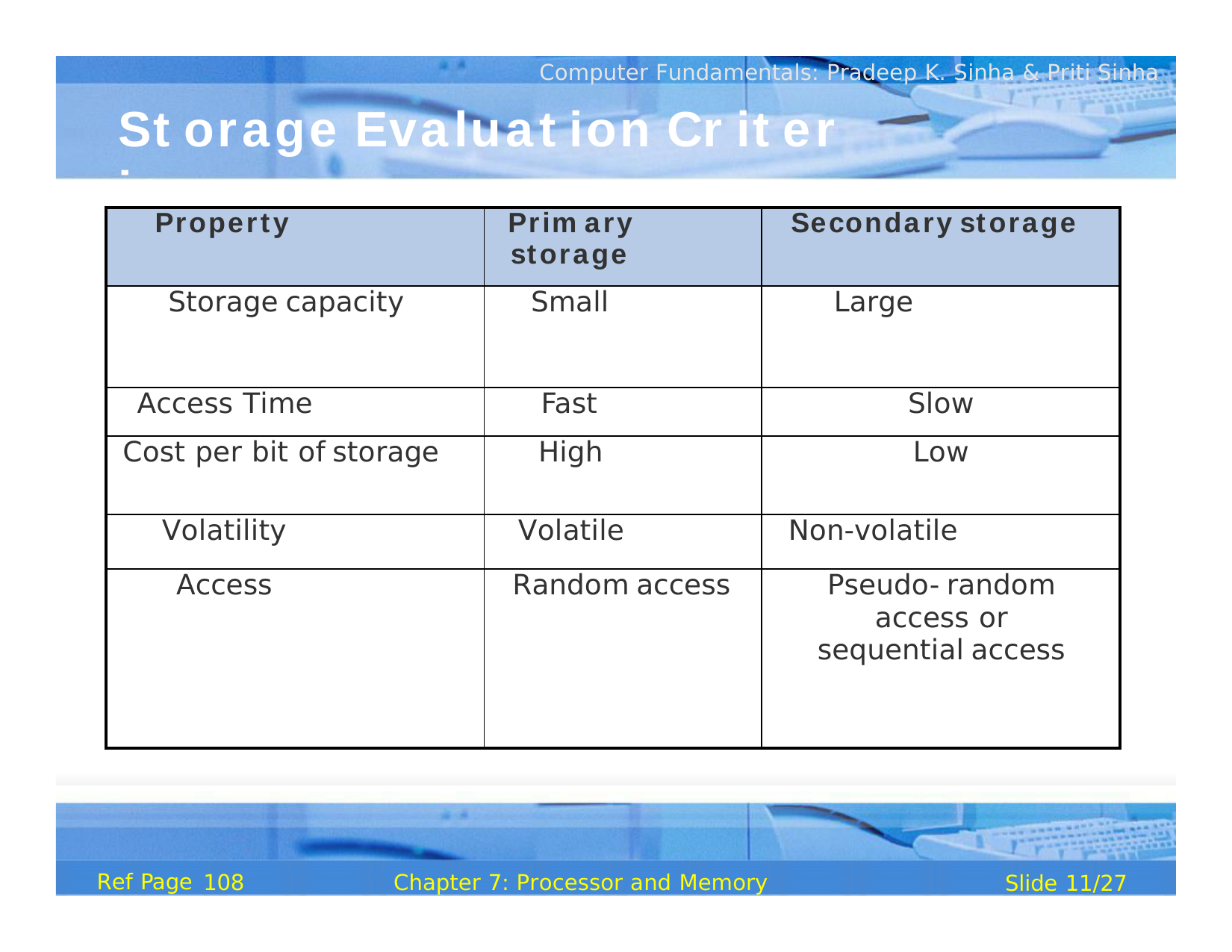

Computer Fundamentals: Pradeep K. Sinha & Priti Sinha
St orage	Evaluat ion	Cr it er ia
| Property | Prim ary storage | Secondary storage |
| --- | --- | --- |
| Storage capacity | Small | Large |
| Access Time | Fast | Slow |
| Cost per bit of storage | High | Low |
| Volatility | Volatile | Non-volatile |
| Access | Random access | Pseudo- random access or sequential access |

Ref Page
Chapter 7: Processor and Memory
108
Slide 11/27